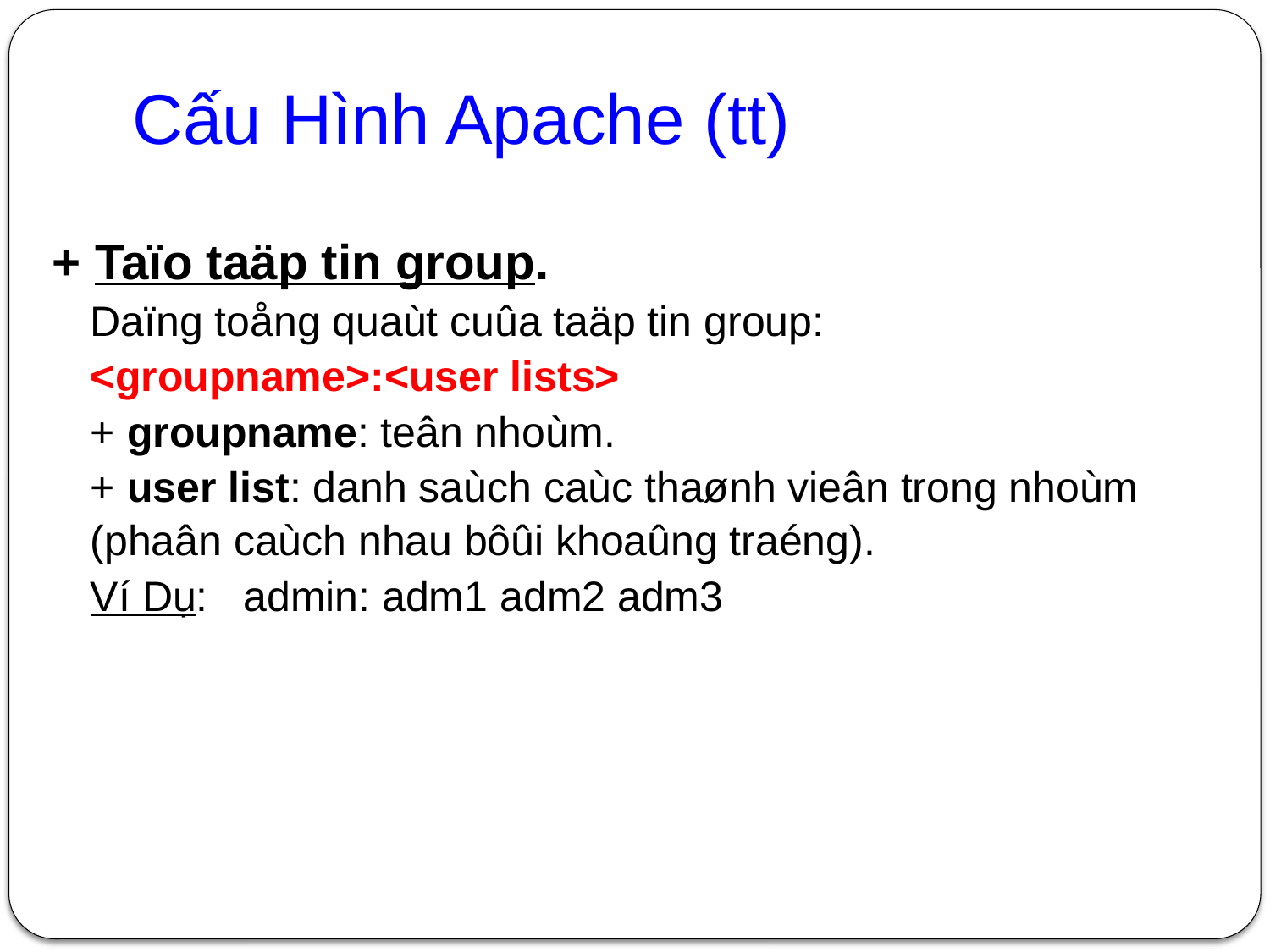

# Cấu Hình Apache (tt)
+ Taïo taäp tin group.
	Daïng toång quaùt cuûa taäp tin group:
	<groupname>:<user lists>
	+ groupname: teân nhoùm.
	+ user list: danh saùch caùc thaønh vieân trong nhoùm (phaân caùch nhau bôûi khoaûng traéng).
	Ví Dụ:   admin: adm1 adm2 adm3